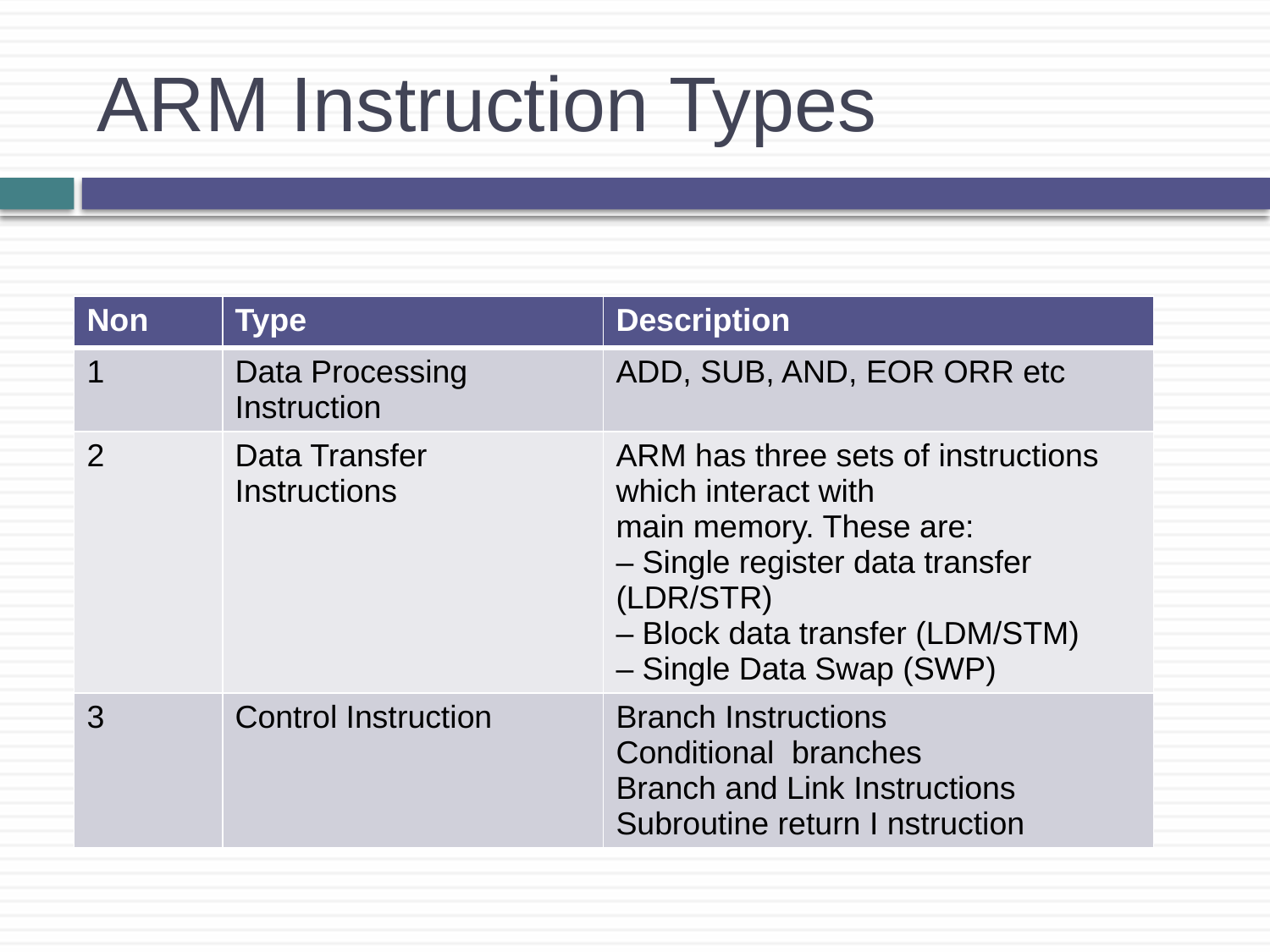

# ARM Instruction Types
| Non | Type | Description |
| --- | --- | --- |
| 1 | Data Processing Instruction | ADD, SUB, AND, EOR ORR etc |
| 2 | Data Transfer Instructions | ARM has three sets of instructions which interact with main memory. These are: – Single register data transfer (LDR/STR) – Block data transfer (LDM/STM) – Single Data Swap (SWP) |
| 3 | Control Instruction | Branch Instructions Conditional branches Branch and Link Instructions Subroutine return I nstruction |